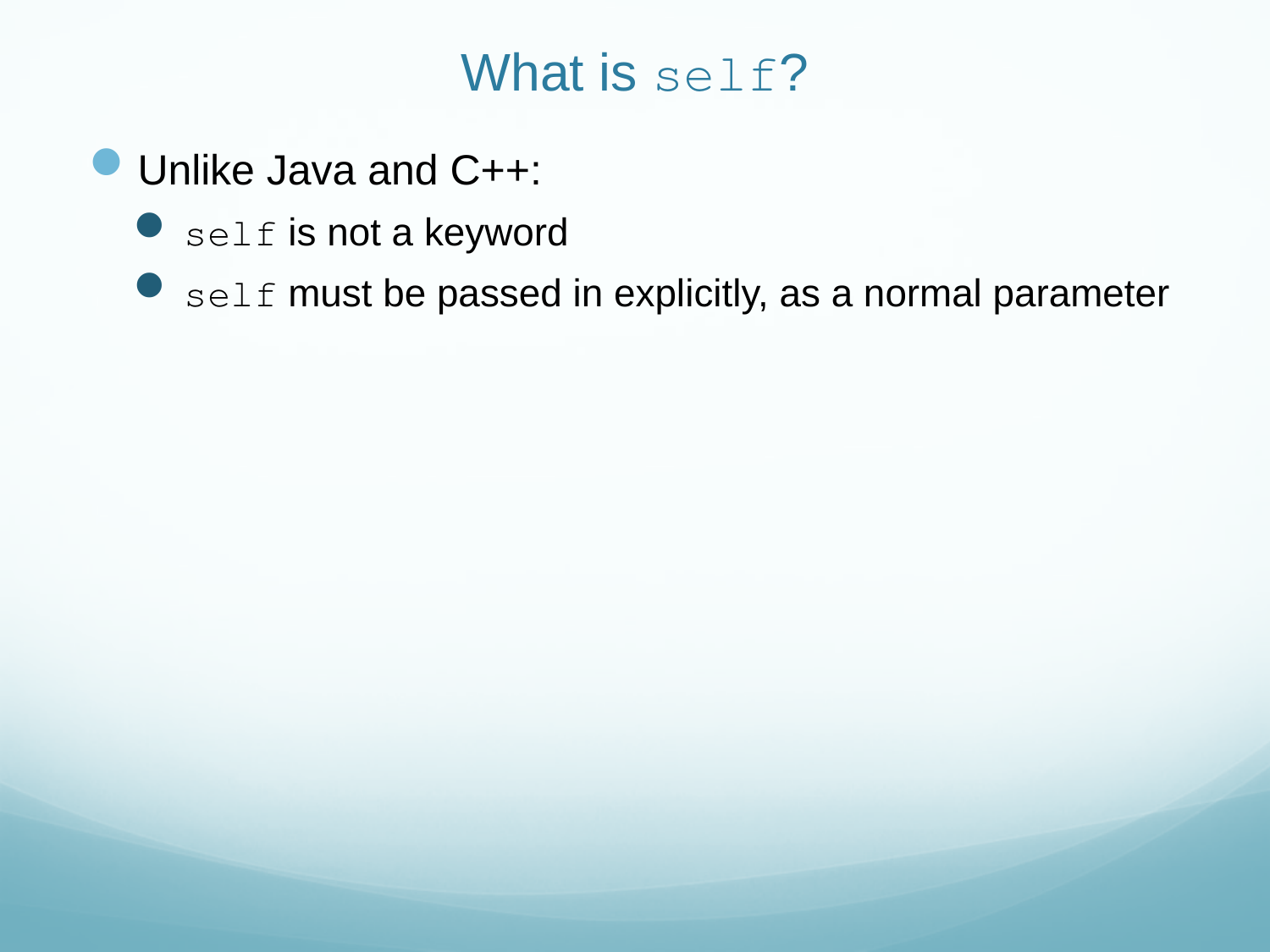

# What is self?
Unlike Java and C++:
self is not a keyword
self must be passed in explicitly, as a normal parameter